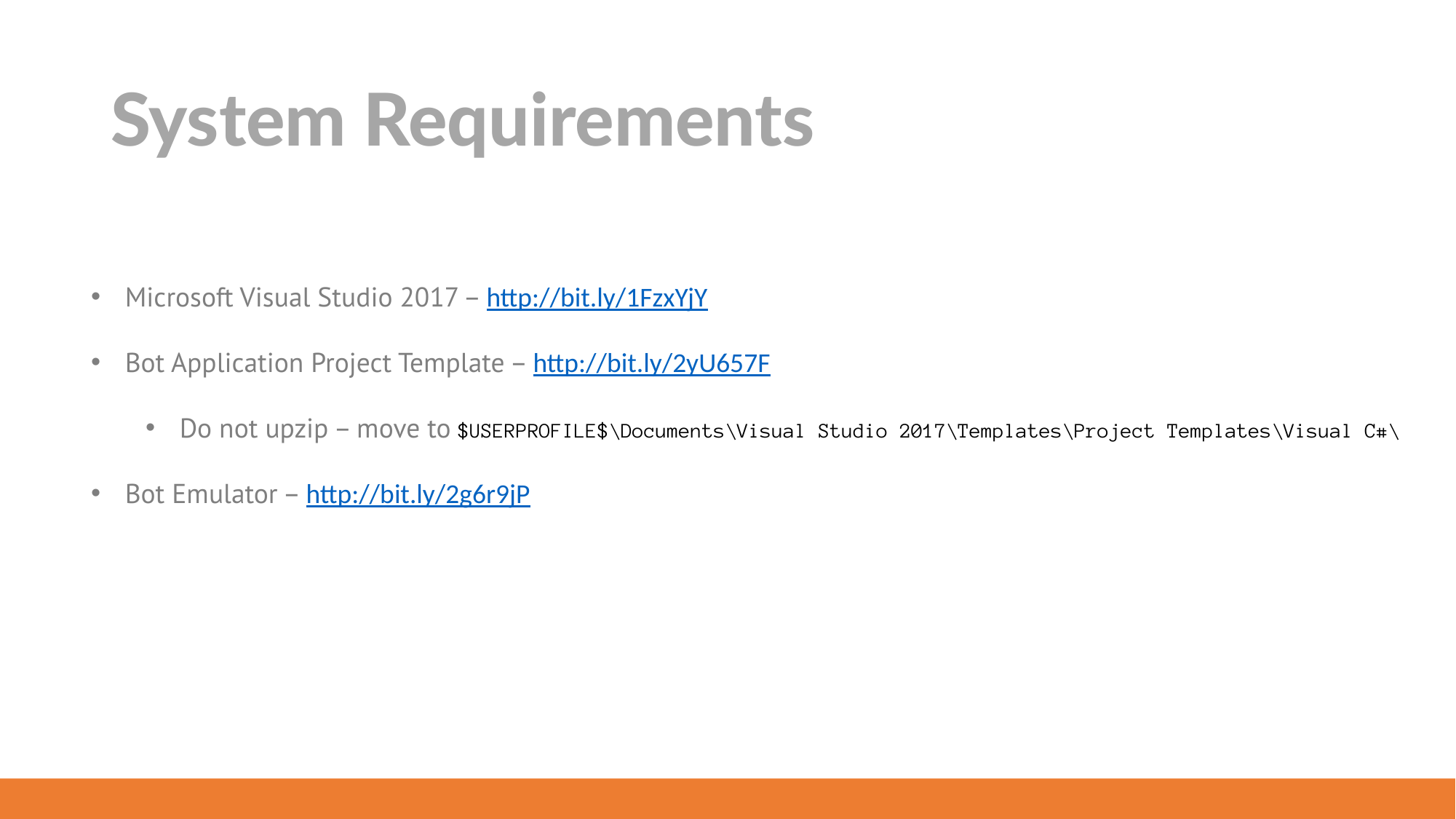

# System Requirements
Microsoft Visual Studio 2017 – http://bit.ly/1FzxYjY
Bot Application Project Template – http://bit.ly/2yU657F
Do not upzip – move to $USERPROFILE$\Documents\Visual Studio 2017\Templates\Project Templates\Visual C#\
Bot Emulator – http://bit.ly/2g6r9jP